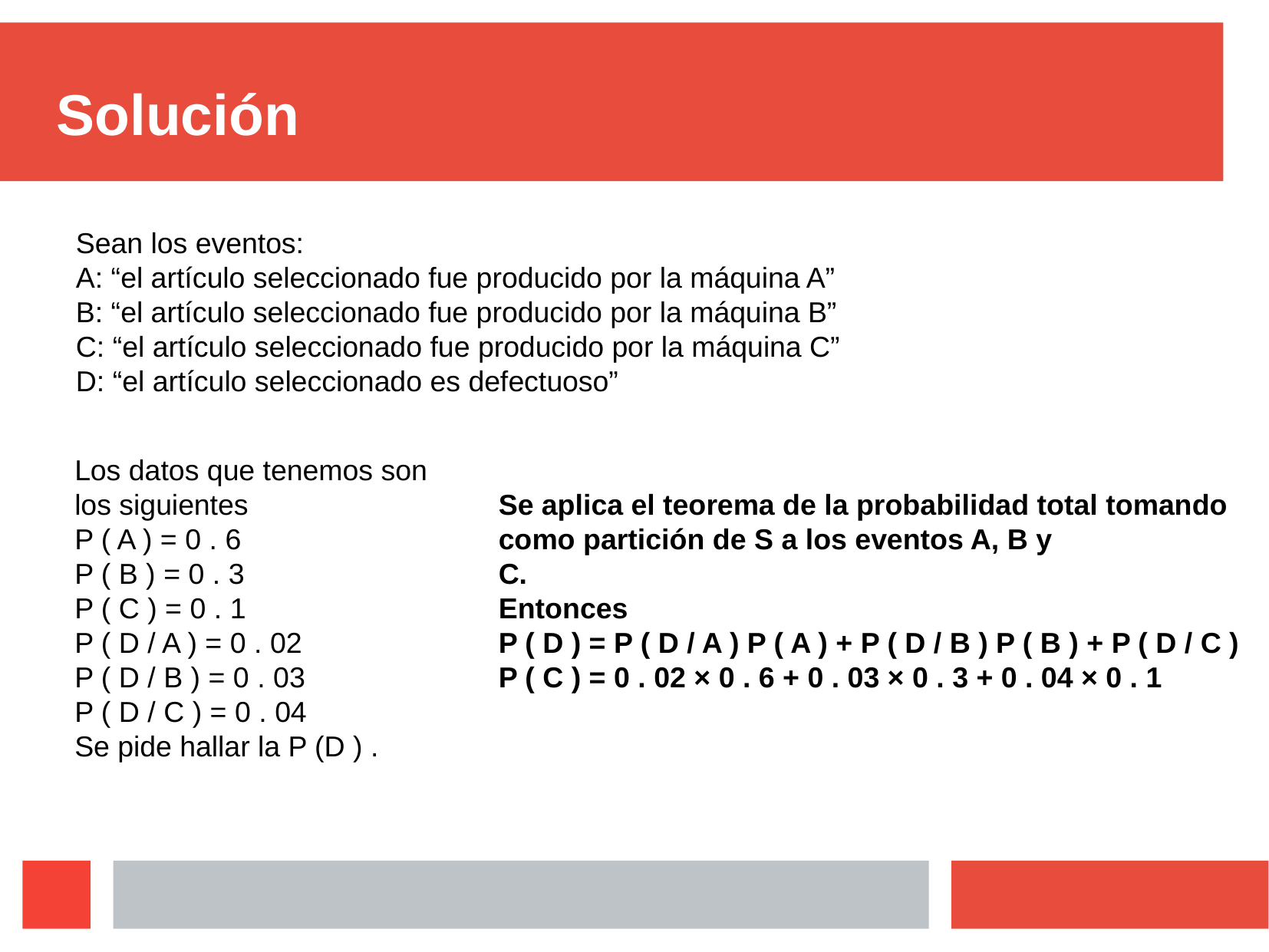

# Solución
Sean los eventos:
A: “el artículo seleccionado fue producido por la máquina A”
B: “el artículo seleccionado fue producido por la máquina B”
C: “el artículo seleccionado fue producido por la máquina C”
D: “el artículo seleccionado es defectuoso”

Los datos que tenemos son los siguientes
P ( A ) = 0 . 6
P ( B ) = 0 . 3
P ( C ) = 0 . 1
P ( D / A ) = 0 . 02
P ( D / B ) = 0 . 03
P ( D / C ) = 0 . 04
Se pide hallar la P (D ) .

Se aplica el teorema de la probabilidad total tomando como partición de S a los eventos A, B y
C.
Entonces
P ( D ) = P ( D / A ) P ( A ) + P ( D / B ) P ( B ) + P ( D / C ) P ( C ) = 0 . 02 × 0 . 6 + 0 . 03 × 0 . 3 + 0 . 04 × 0 . 1